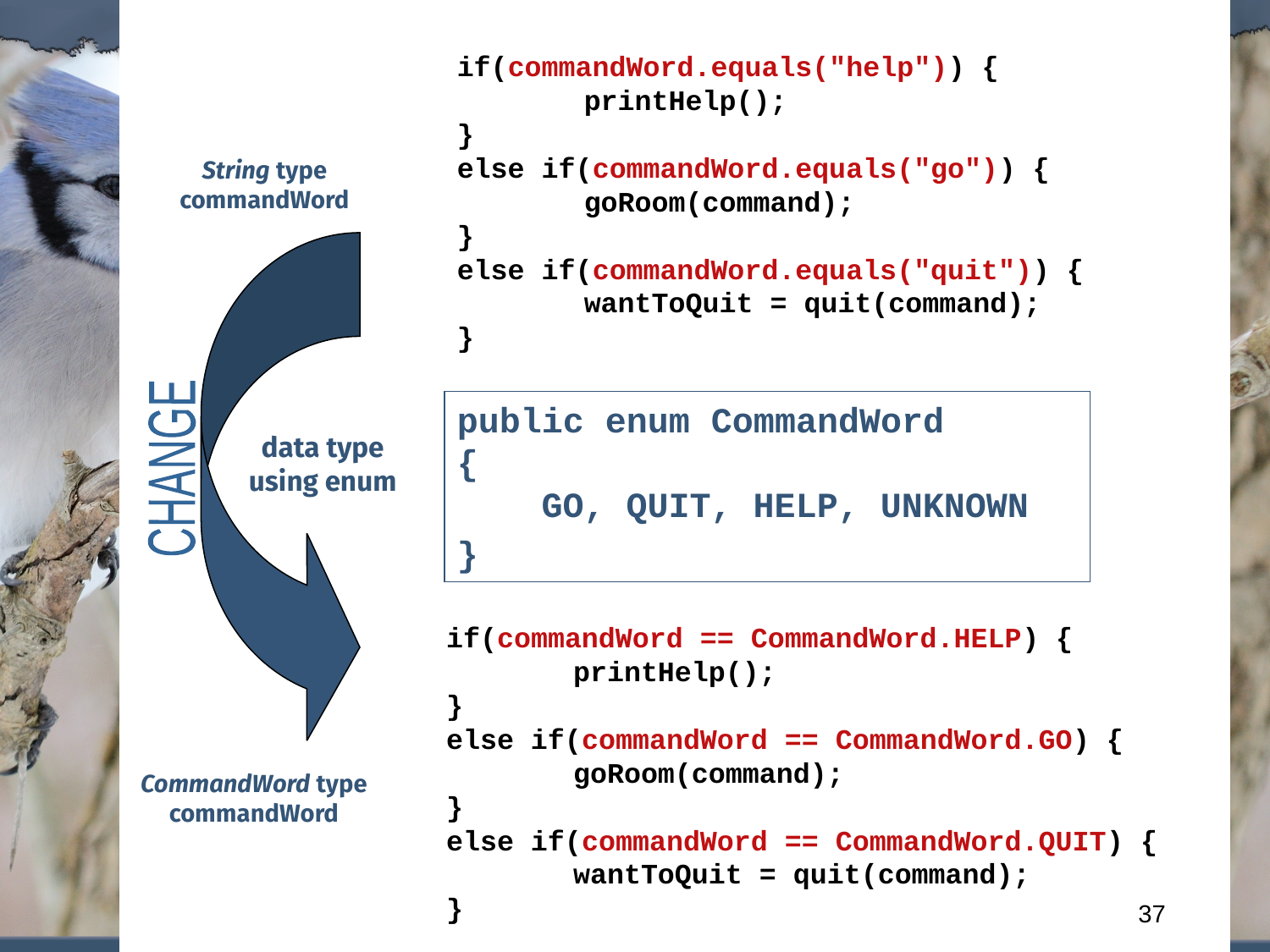

if(commandWord.equals("help")) {
	printHelp();
}
else if(commandWord.equals("go")) {
	goRoom(command);
}
else if(commandWord.equals("quit")) {
	wantToQuit = quit(command);
}
String type commandWord

public enum CommandWord
{
    GO, QUIT, HELP, UNKNOWN
}
data type using enum
CHANGE
if(commandWord == CommandWord.HELP) {
	printHelp();
}
else if(commandWord == CommandWord.GO) {
	goRoom(command);
}
else if(commandWord == CommandWord.QUIT) {
	wantToQuit = quit(command);
}
CommandWord type commandWord